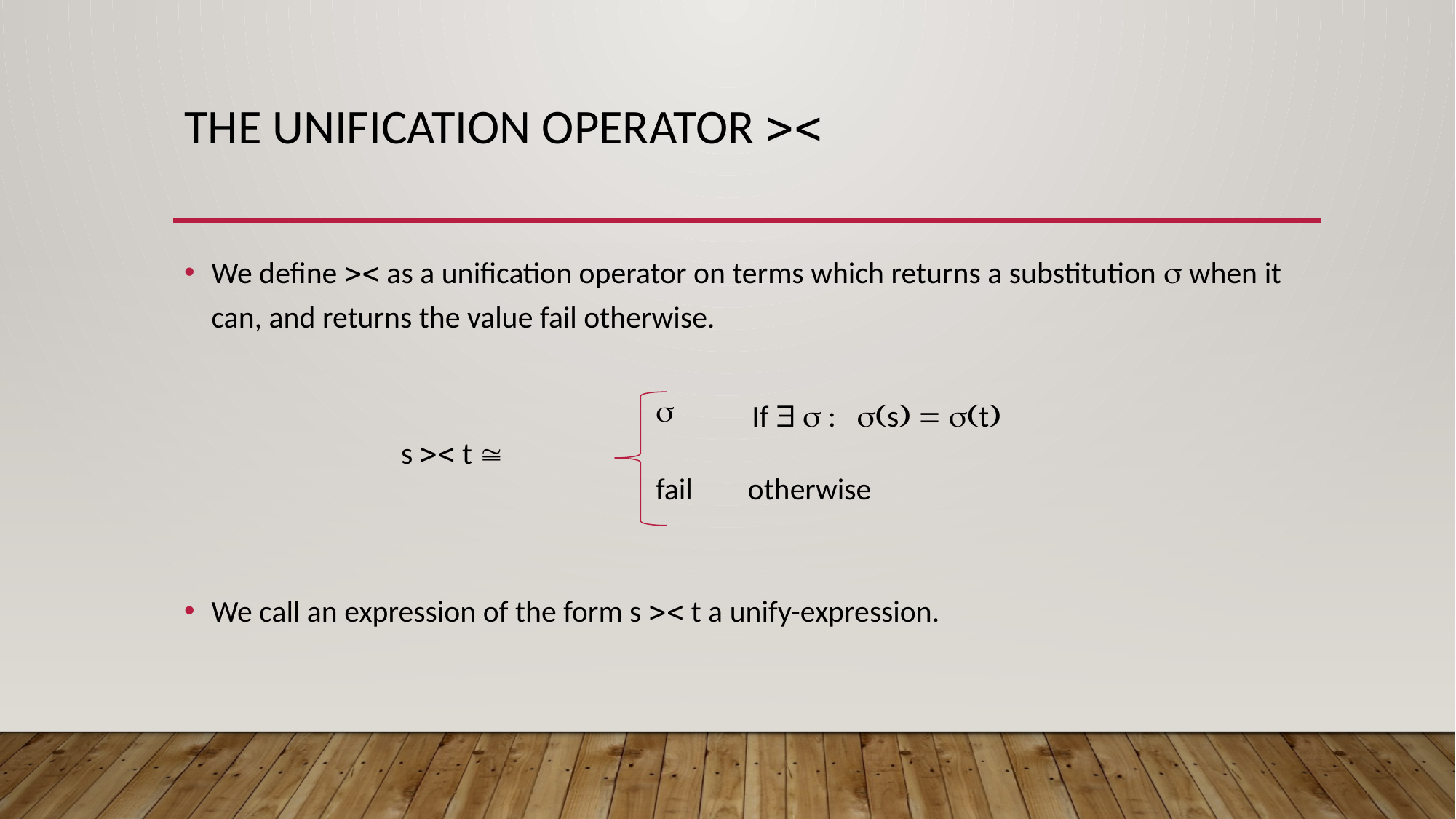

# The Unification operator ><
We deﬁne >< as a unification operator on terms which returns a substitution σ when it can, and returns the value fail otherwise.

We call an expression of the form s >< t a unify-expression.

        If ∃ σ :   σ(s) = σ(t)

fail        otherwise

s >< t ≅